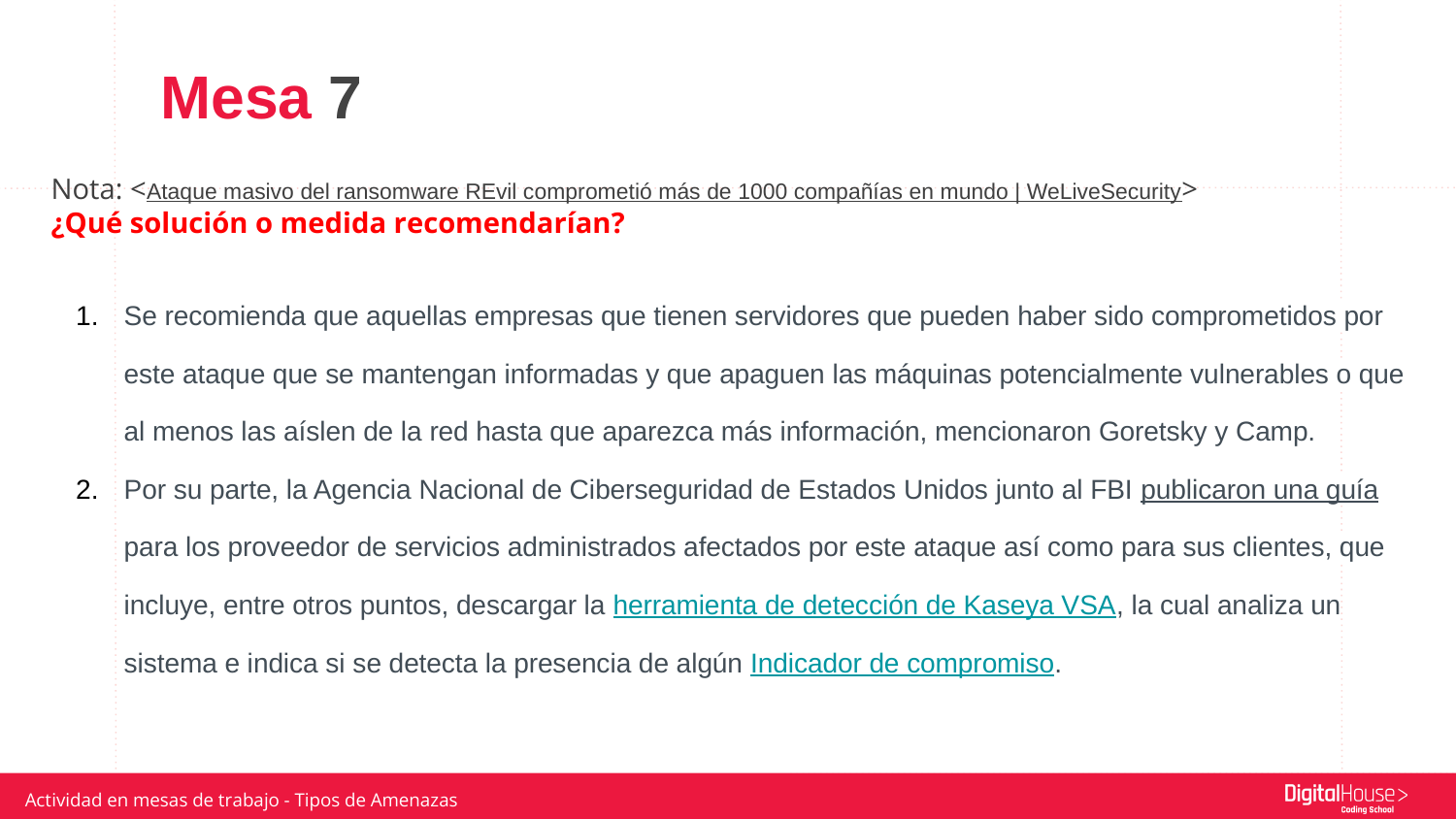

Mesa 7
Nota: <Ataque masivo del ransomware REvil comprometió más de 1000 compañías en mundo | WeLiveSecurity>
¿Qué solución o medida recomendarían?

Se recomienda que aquellas empresas que tienen servidores que pueden haber sido comprometidos por este ataque que se mantengan informadas y que apaguen las máquinas potencialmente vulnerables o que al menos las aíslen de la red hasta que aparezca más información, mencionaron Goretsky y Camp.
Por su parte, la Agencia Nacional de Ciberseguridad de Estados Unidos junto al FBI publicaron una guía para los proveedor de servicios administrados afectados por este ataque así como para sus clientes, que incluye, entre otros puntos, descargar la herramienta de detección de Kaseya VSA, la cual analiza un sistema e indica si se detecta la presencia de algún Indicador de compromiso.